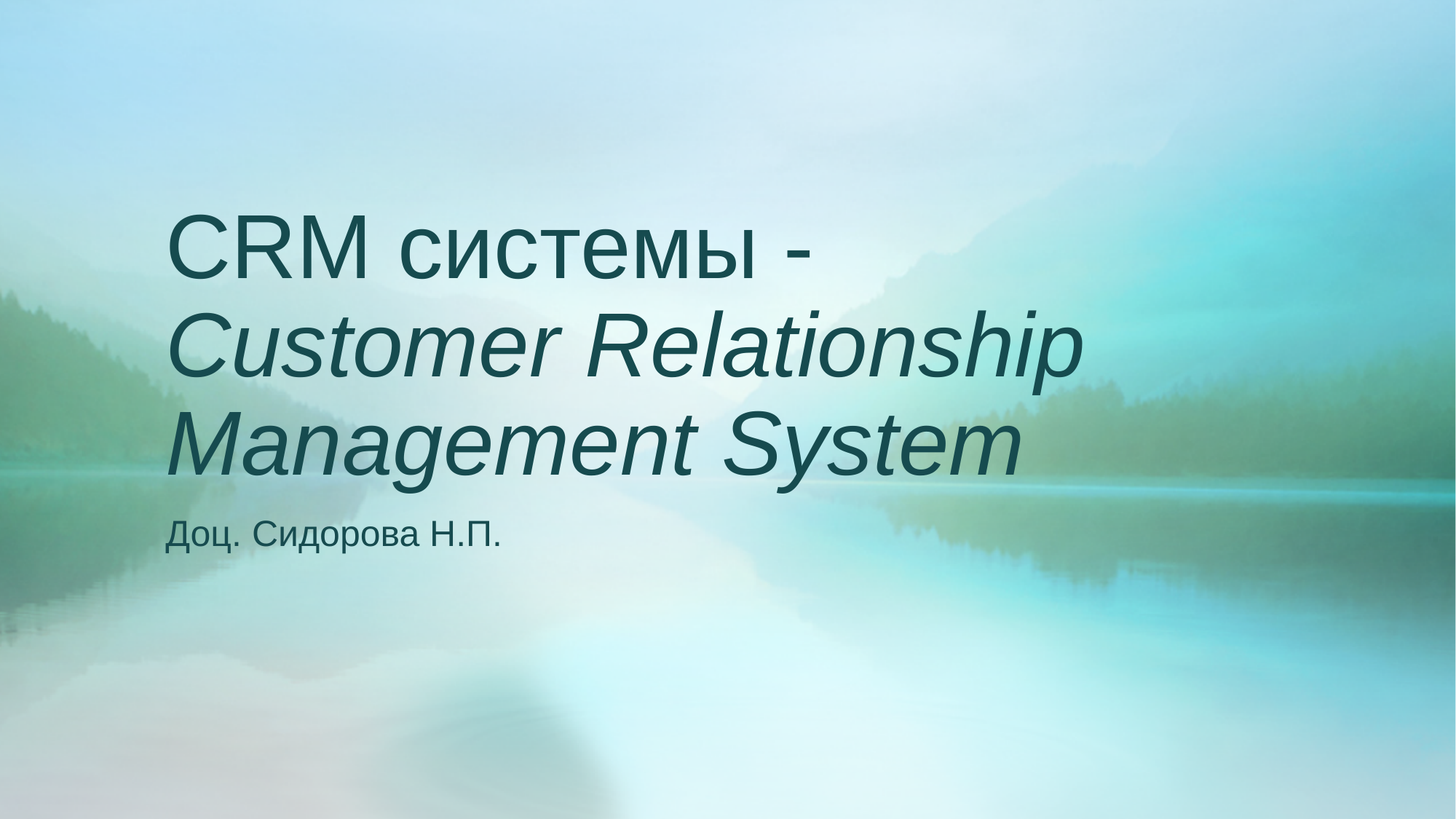

# CRM системы - Customer Relationship Management System
Доц. Сидорова Н.П.